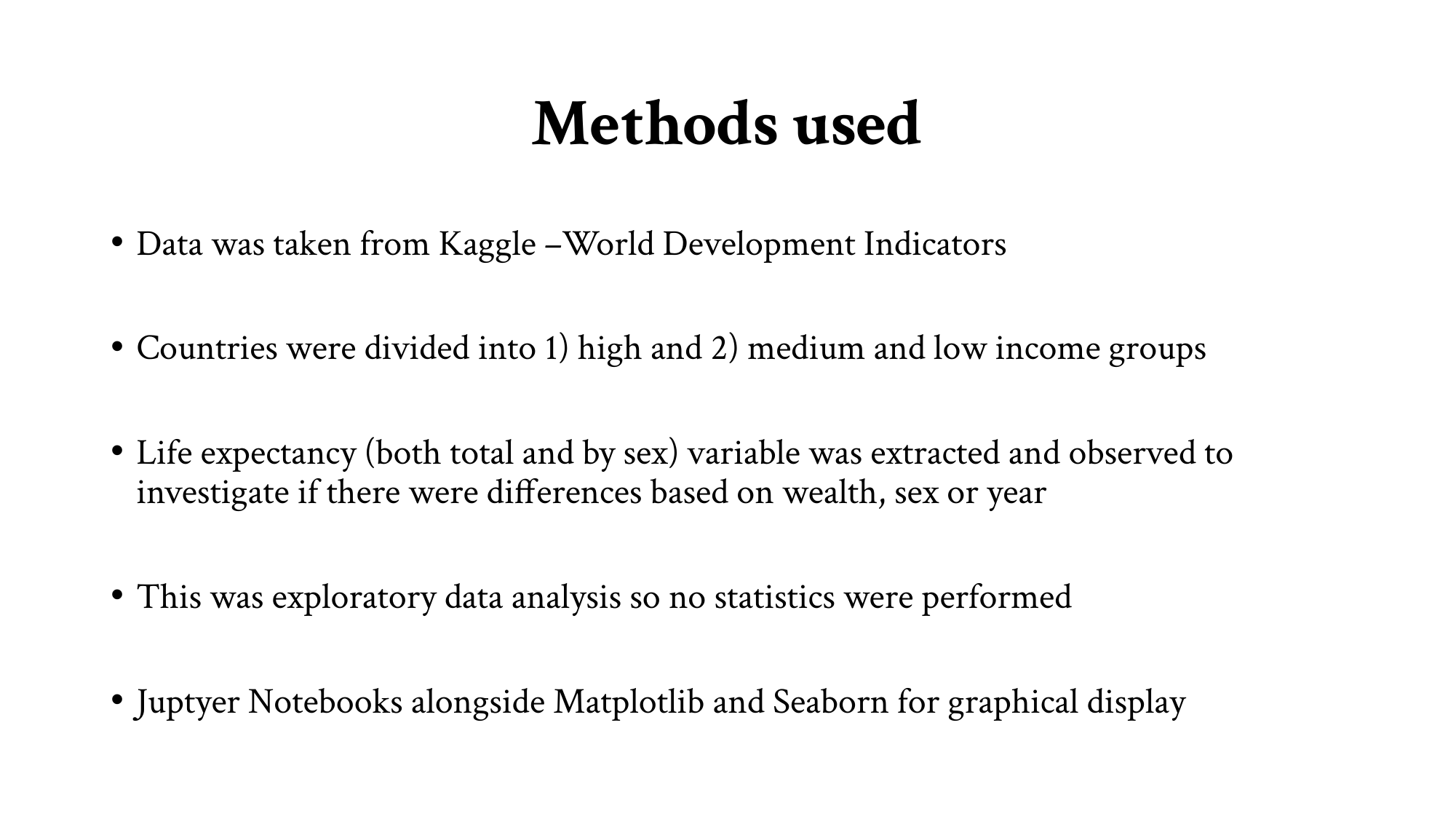

# Methods used
Data was taken from Kaggle –World Development Indicators

Countries were divided into 1) high and 2) medium and low income groups

Life expectancy (both total and by sex) variable was extracted and observed to investigate if there were differences based on wealth, sex or year

This was exploratory data analysis so no statistics were performed

Juptyer Notebooks alongside Matplotlib and Seaborn for graphical display